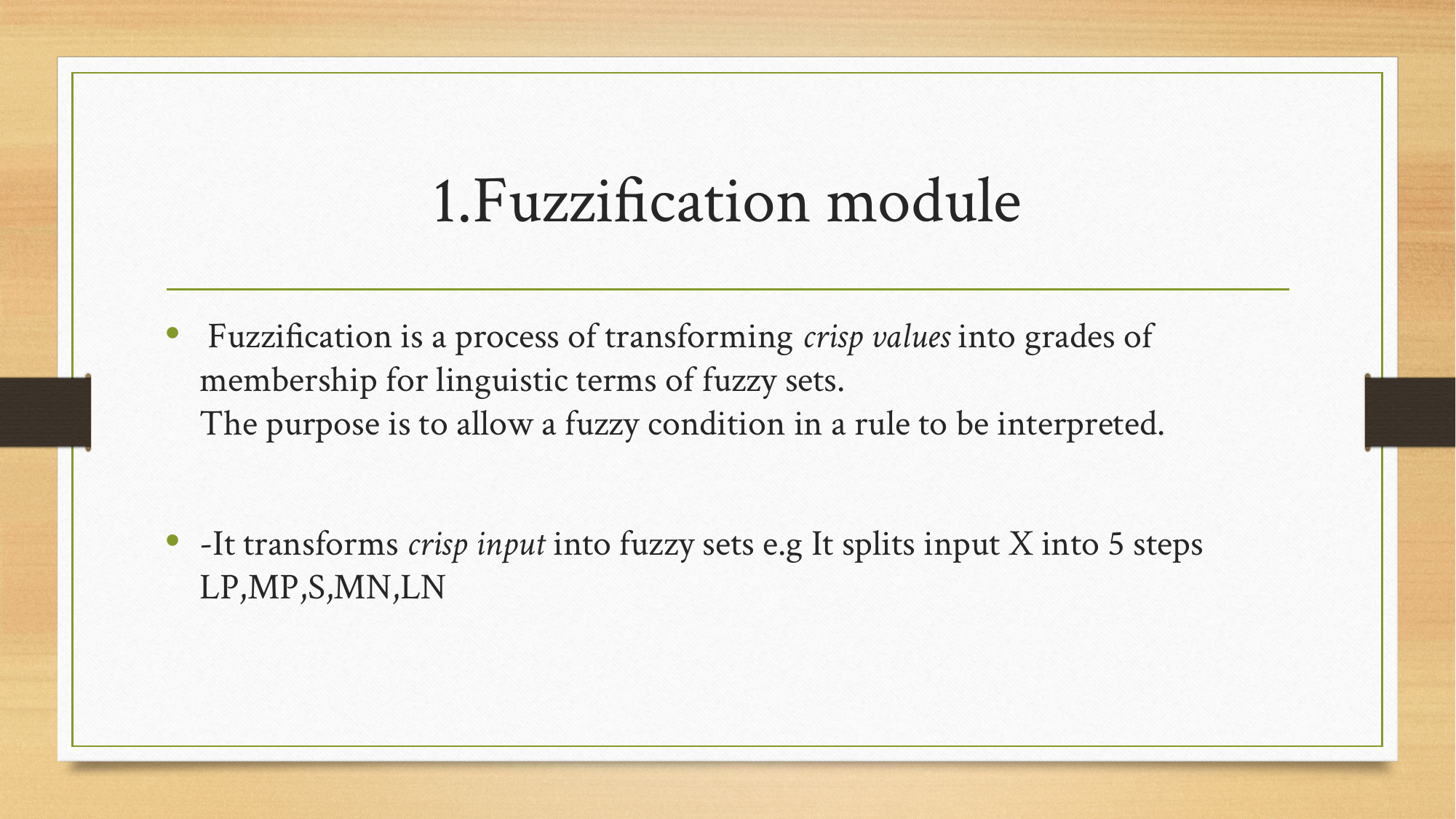

# 1.Fuzzification module
 Fuzzification is a process of transforming crisp values into grades of membership for linguistic terms of fuzzy sets.
The purpose is to allow a fuzzy condition in a rule to be interpreted.

-It transforms crisp input into fuzzy sets e.g It splits input X into 5 steps LP,MP,S,MN,LN